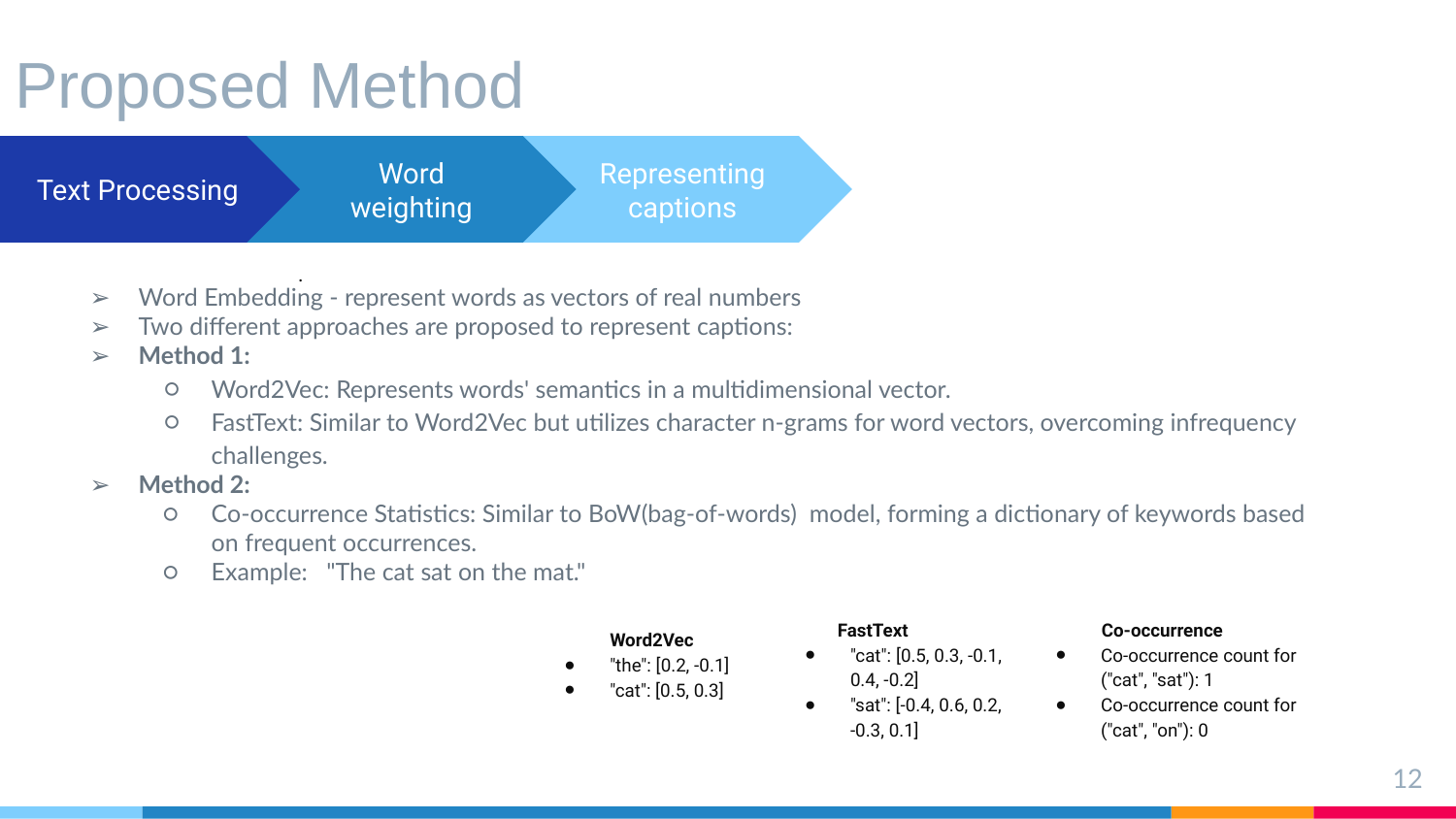

# Proposed Method
Word weighting
.

Representing captions

Text Processing

Word Embedding - represent words as vectors of real numbers
Two different approaches are proposed to represent captions:
Method 1:
Word2Vec: Represents words' semantics in a multidimensional vector.
FastText: Similar to Word2Vec but utilizes character n-grams for word vectors, overcoming infrequency challenges.
Method 2:
Co-occurrence Statistics: Similar to BoW(bag-of-words)  model, forming a dictionary of keywords based on frequent occurrences.
Example:   "The cat sat on the mat."

             FastText
"cat": [0.5, 0.3, -0.1, 0.4, -0.2]
"sat": [-0.4, 0.6, 0.2, -0.3, 0.1]

                Co-occurrence
Co-occurrence count for ("cat", "sat"): 1
Co-occurrence count for ("cat", "on"): 0

Word2Vec
"the": [0.2, -0.1]
"cat": [0.5, 0.3]

12